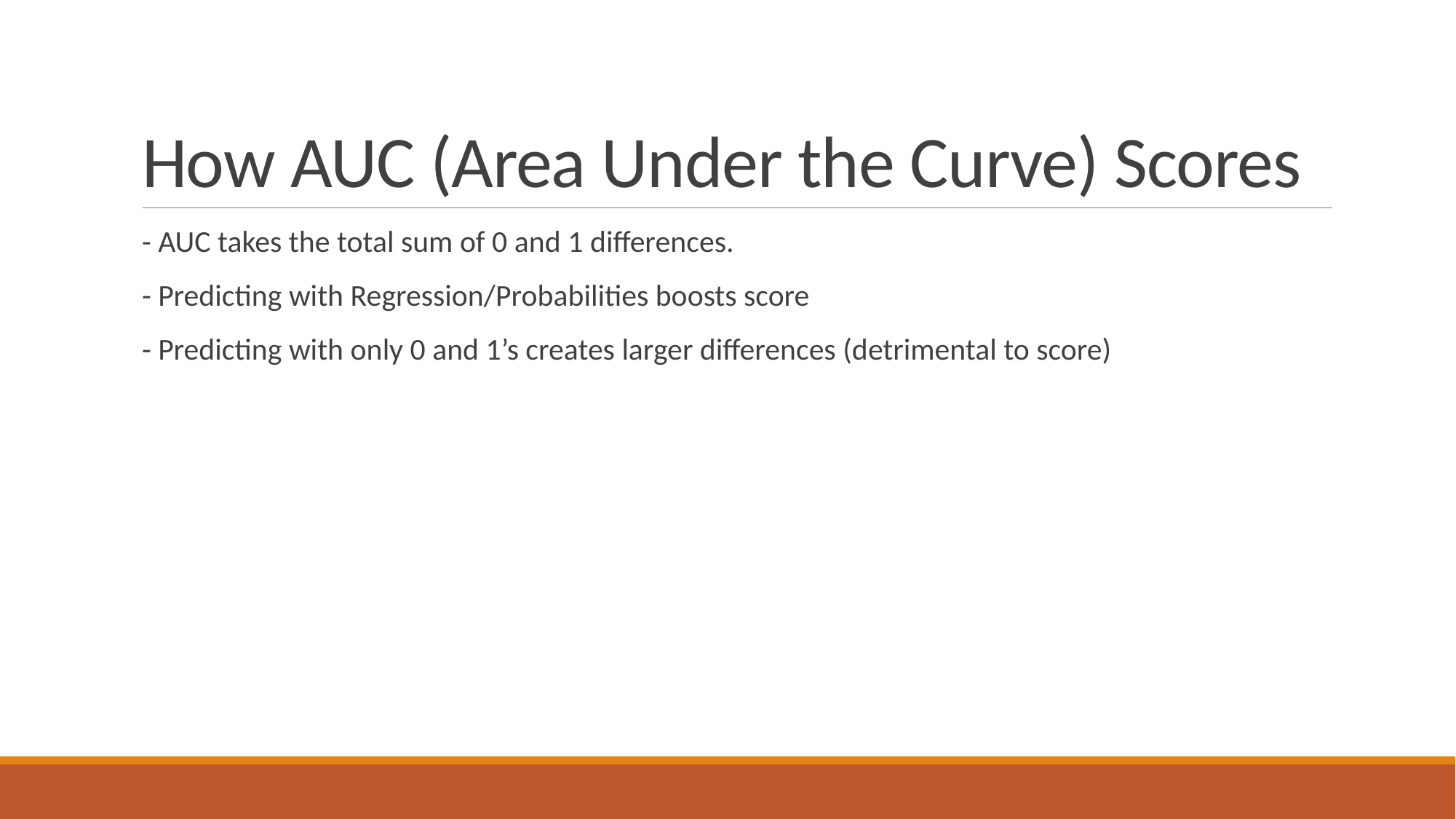

# How AUC (Area Under the Curve) Scores
- AUC takes the total sum of 0 and 1 differences.
- Predicting with Regression/Probabilities boosts score
- Predicting with only 0 and 1’s creates larger differences (detrimental to score)